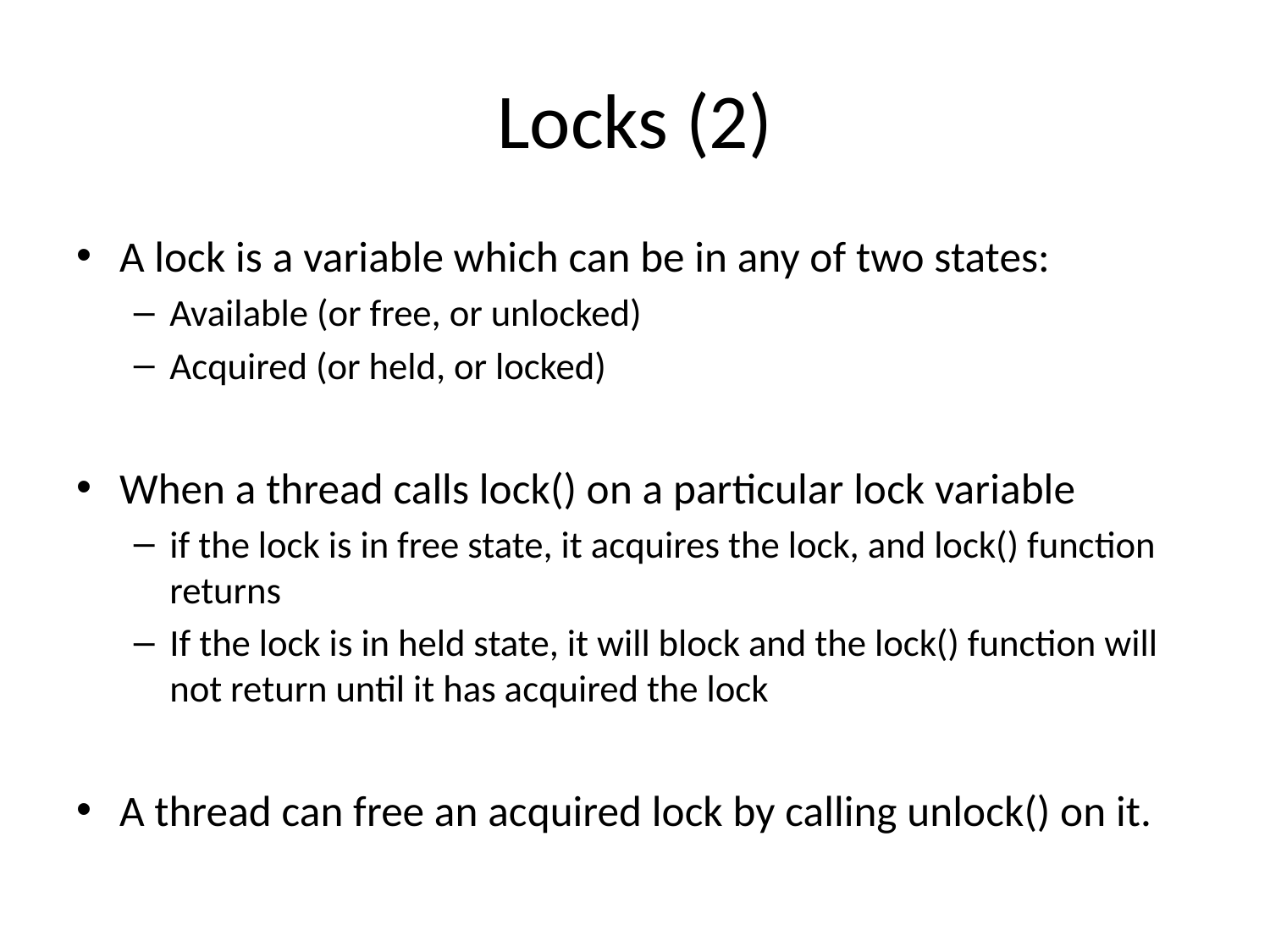

# Locks (2)
A lock is a variable which can be in any of two states:
Available (or free, or unlocked)
Acquired (or held, or locked)

When a thread calls lock() on a particular lock variable
if the lock is in free state, it acquires the lock, and lock() function returns
If the lock is in held state, it will block and the lock() function will not return until it has acquired the lock

A thread can free an acquired lock by calling unlock() on it.